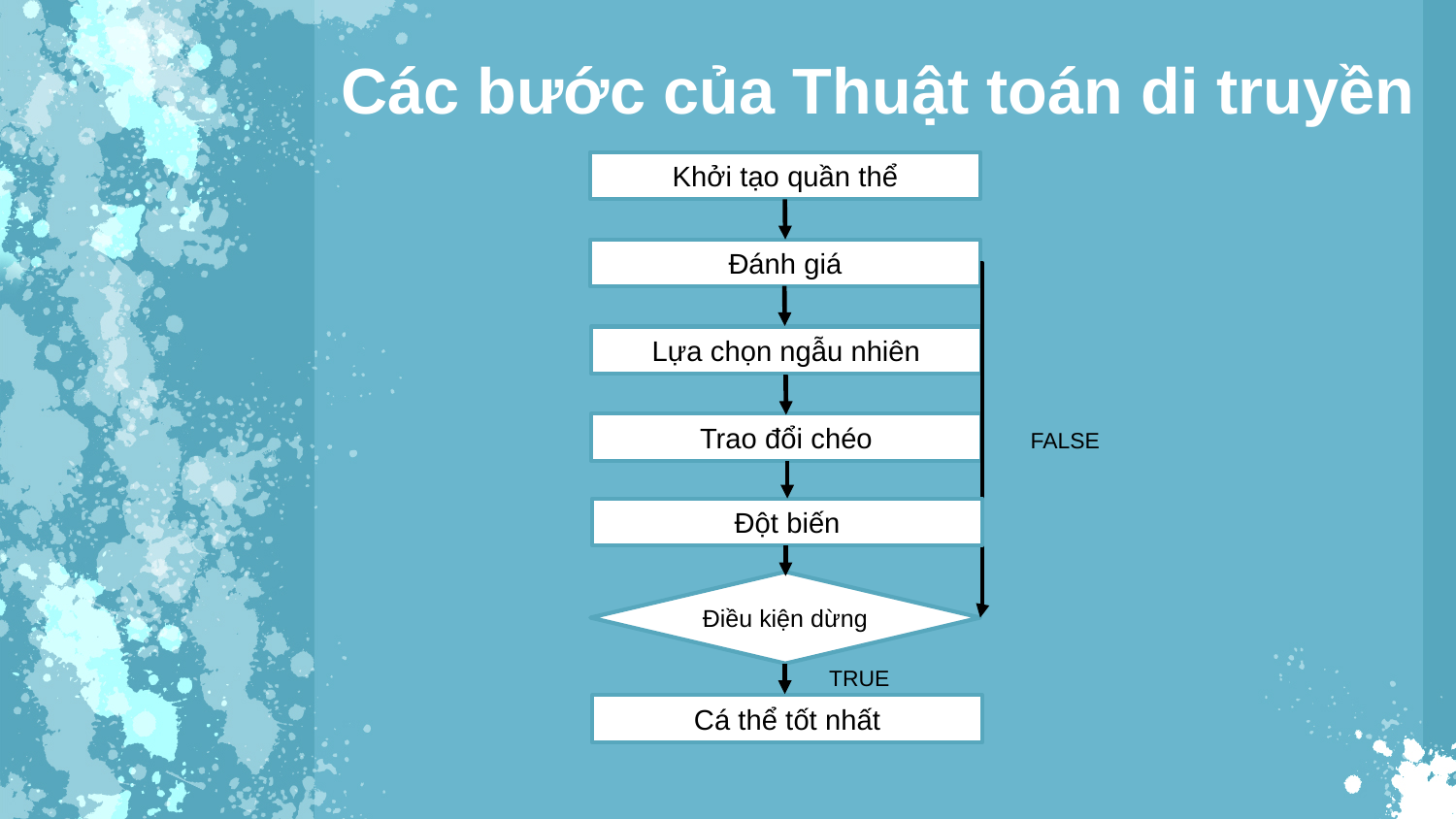

Các bước của Thuật toán di truyền
Khởi tạo quần thể
Đánh giá
Lựa chọn ngẫu nhiên
Trao đổi chéo
FALSE
Đột biến
Điều kiện dừng
TRUE
Cá thể tốt nhất